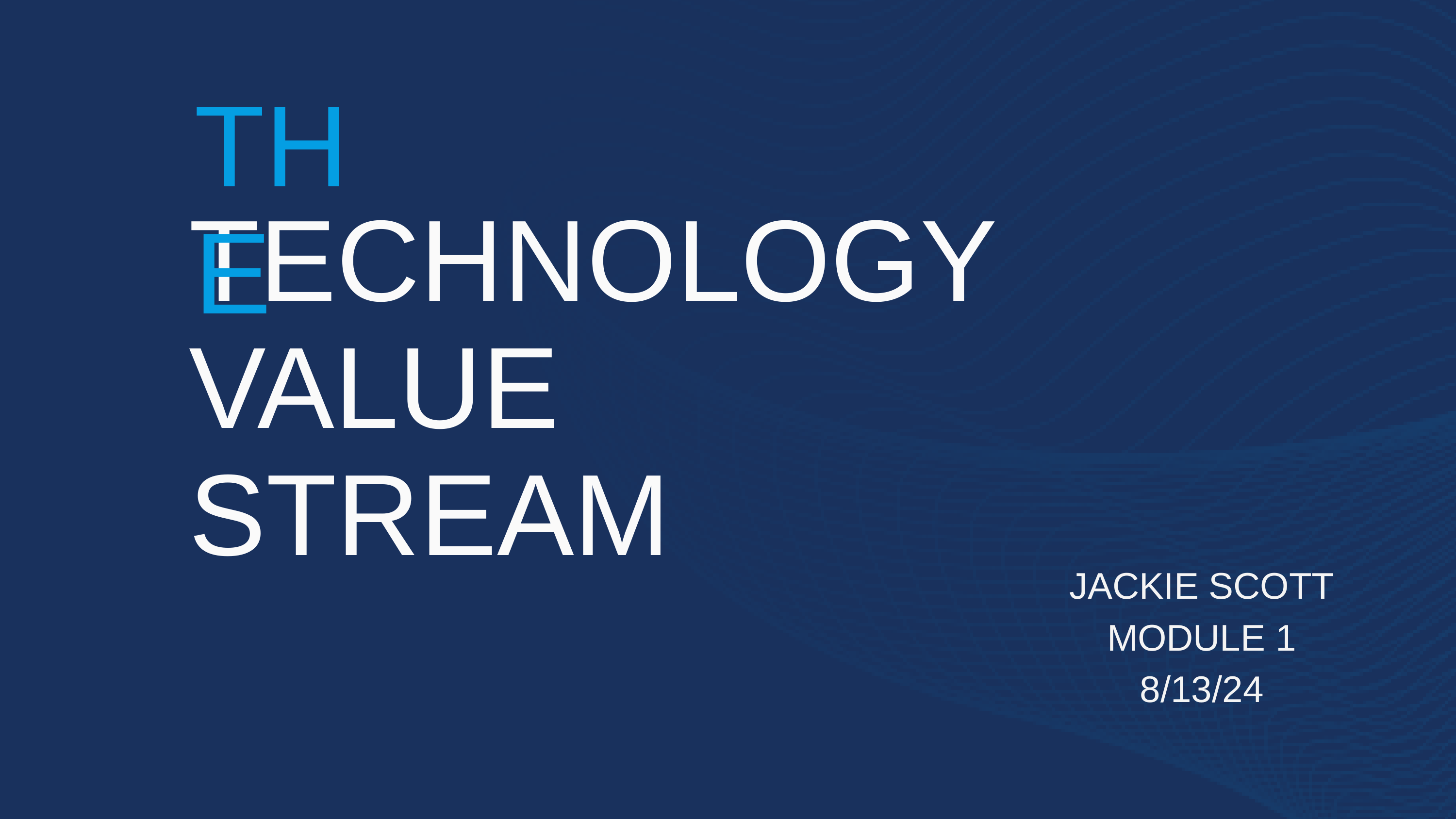

THE
TECHNOLOGY
VALUE STREAM
JACKIE SCOTT
MODULE 1
8/13/24